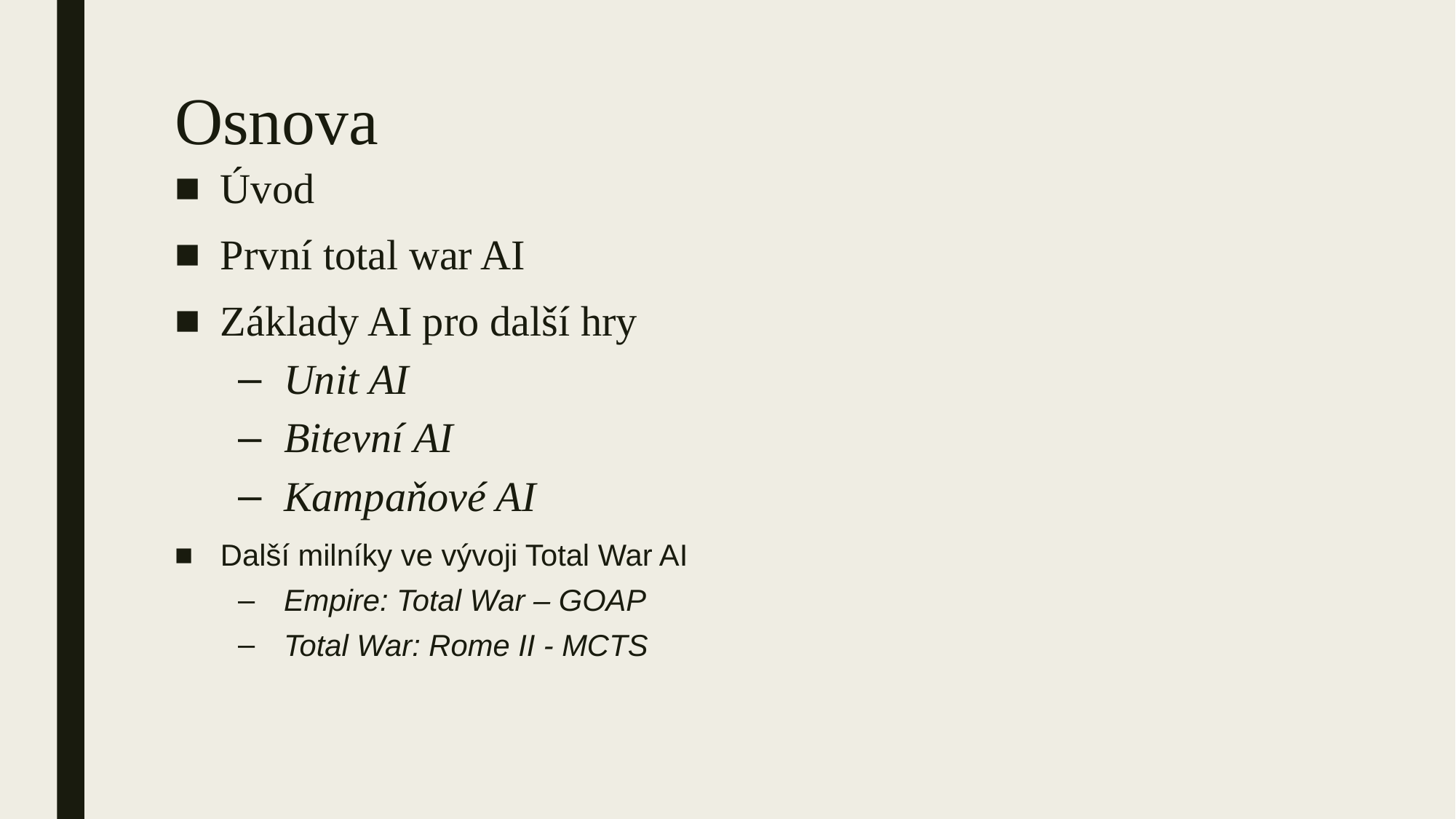

# Osnova
Úvod
První total war AI
Základy AI pro další hry
Unit AI
Bitevní AI
Kampaňové AI
Další milníky ve vývoji Total War AI
Empire: Total War – GOAP
Total War: Rome II - MCTS